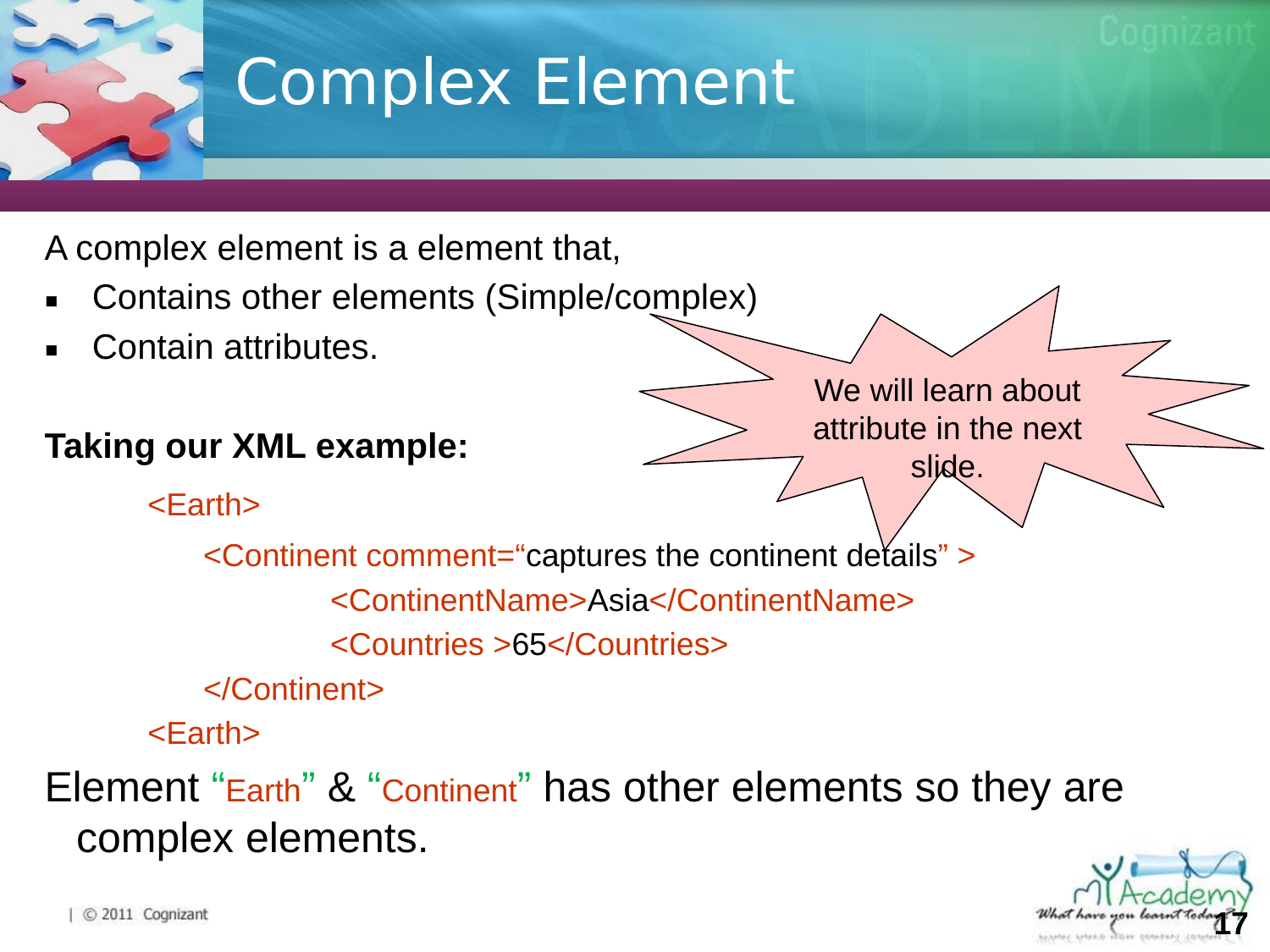

# Complex Element

A complex element is a element that,
Contains other elements (Simple/complex)
Contain attributes.

Taking our XML example:
	<Earth>
	<Continent comment=“captures the continent details” >
		<ContinentName>Asia</ContinentName>
		<Countries >65</Countries>
	</Continent>
	<Earth>
Element “Earth” & “Continent” has other elements so they are complex elements.
We will learn about attribute in the next slide.
17